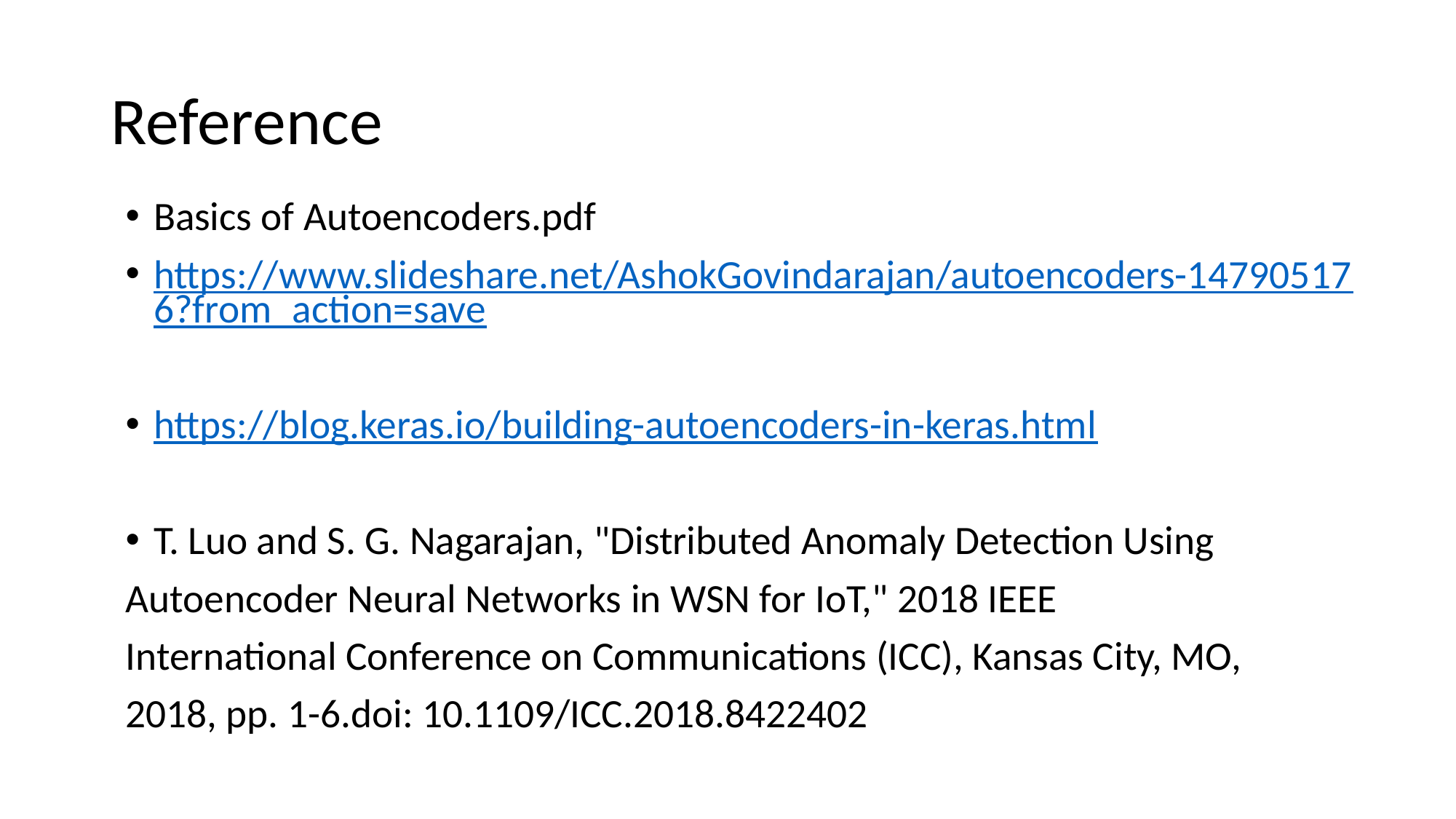

# Reference
Basics of Autoencoders.pdf
https://www.slideshare.net/AshokGovindarajan/autoencoders-147905176?from_action=save

https://blog.keras.io/building-autoencoders-in-keras.html

T. Luo and S. G. Nagarajan, "Distributed Anomaly Detection Using
Autoencoder Neural Networks in WSN for IoT," 2018 IEEE
International Conference on Communications (ICC), Kansas City, MO,
2018, pp. 1-6.doi: 10.1109/ICC.2018.8422402